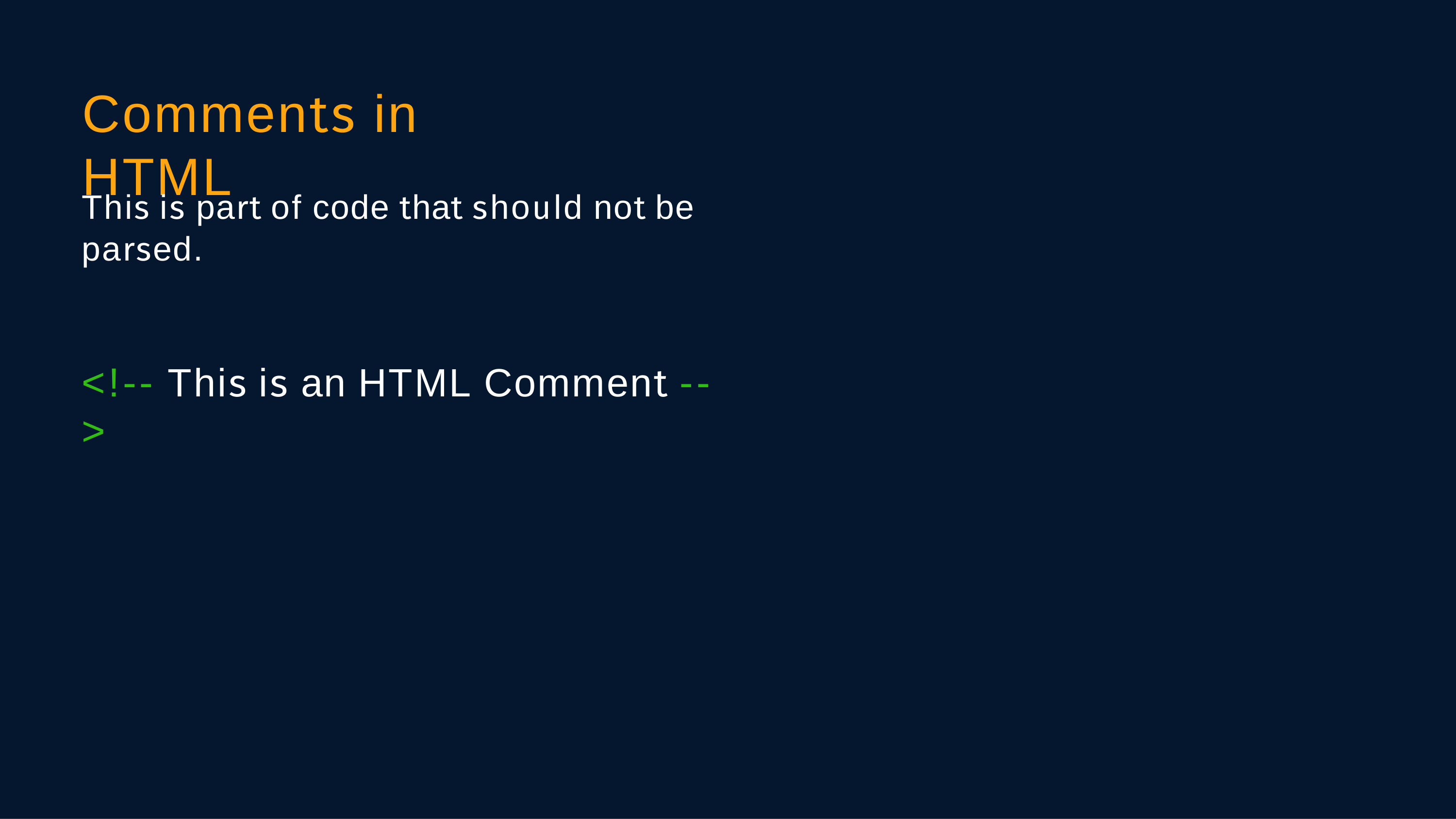

# Comments in HTML
This is part of code that should not be parsed.
<!-- This is an HTML Comment -->